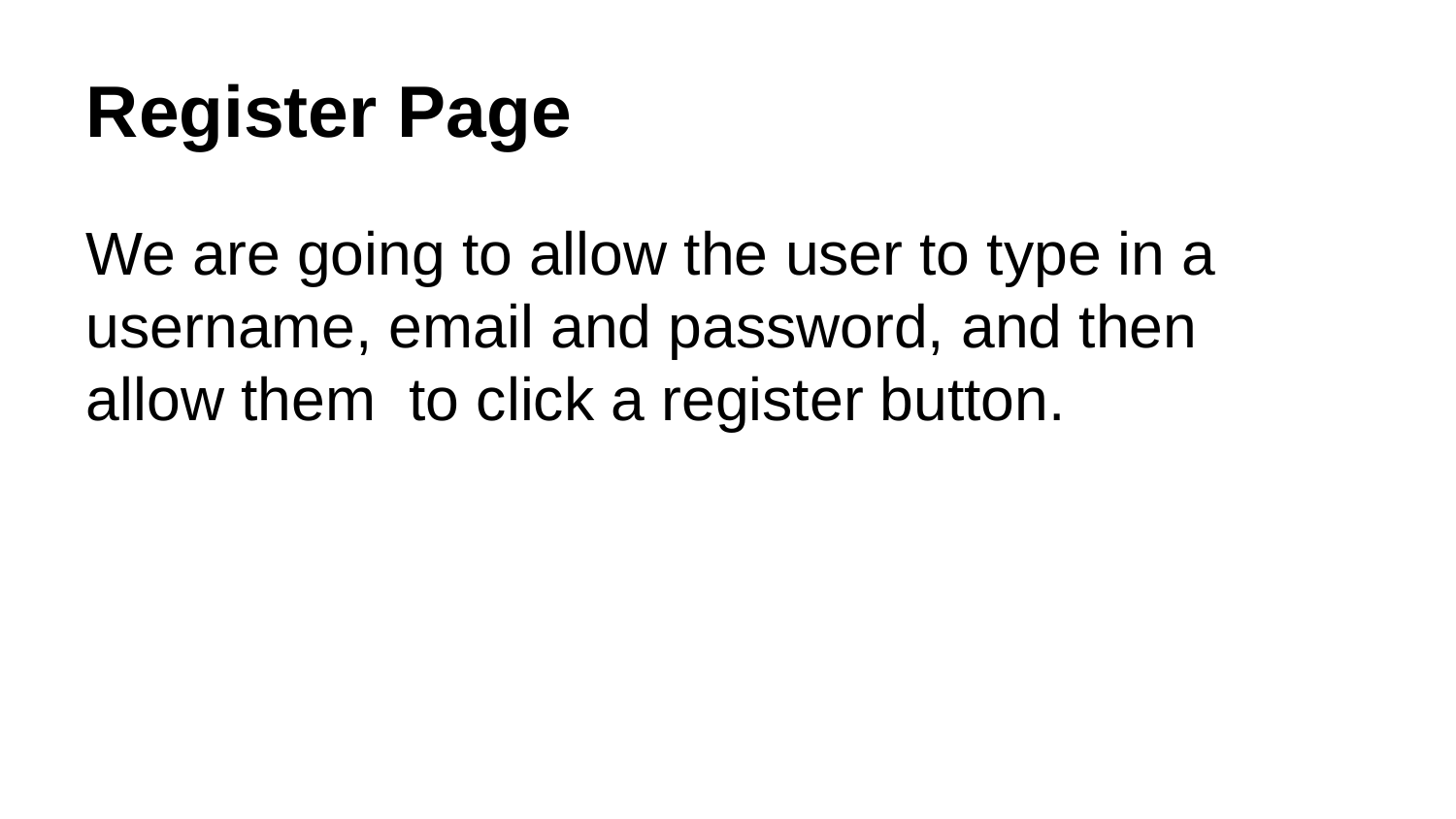

Register Page
We are going to allow the user to type in a  username, email and password, and then allow them  to click a register button.